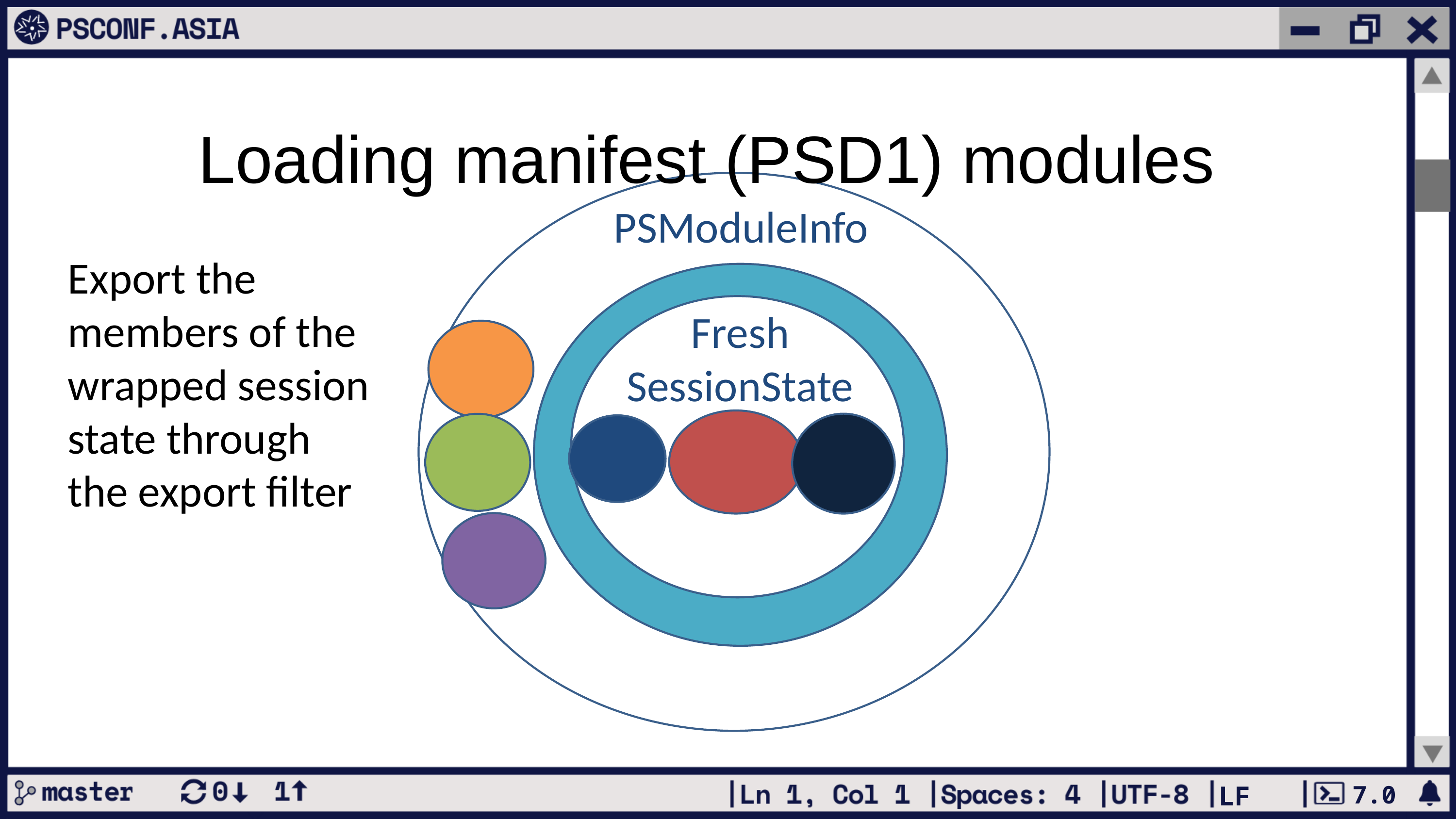

# Loading manifest (PSD1) modules

PSModuleInfo
Export the members of the wrapped session state through the export filter

Fresh
SessionState

7.0
LF